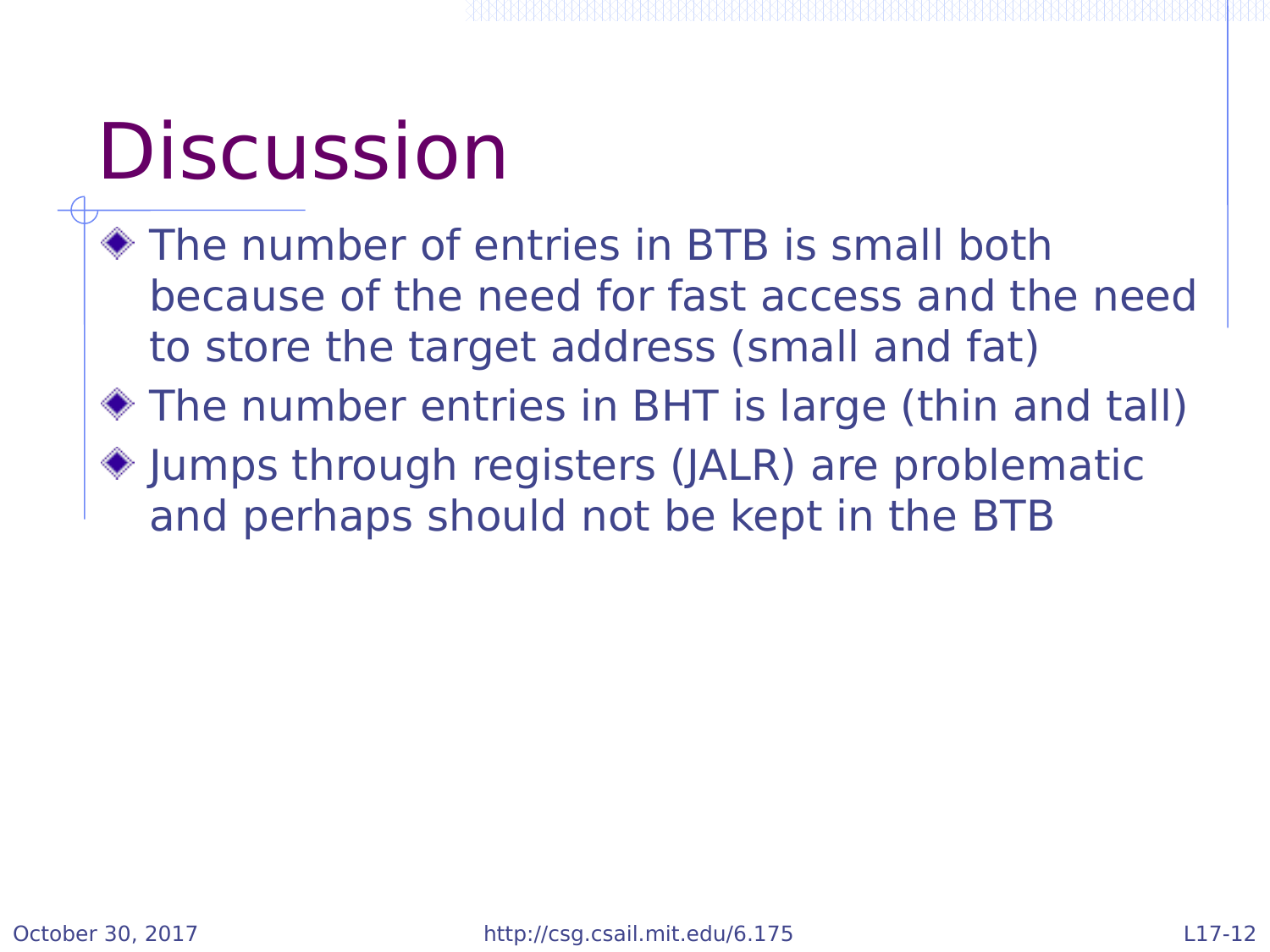

# Discussion
The number of entries in BTB is small both because of the need for fast access and the need to store the target address (small and fat)
The number entries in BHT is large (thin and tall)
Jumps through registers (JALR) are problematic and perhaps should not be kept in the BTB

October 30, 2017
http://csg.csail.mit.edu/6.175
L17-12